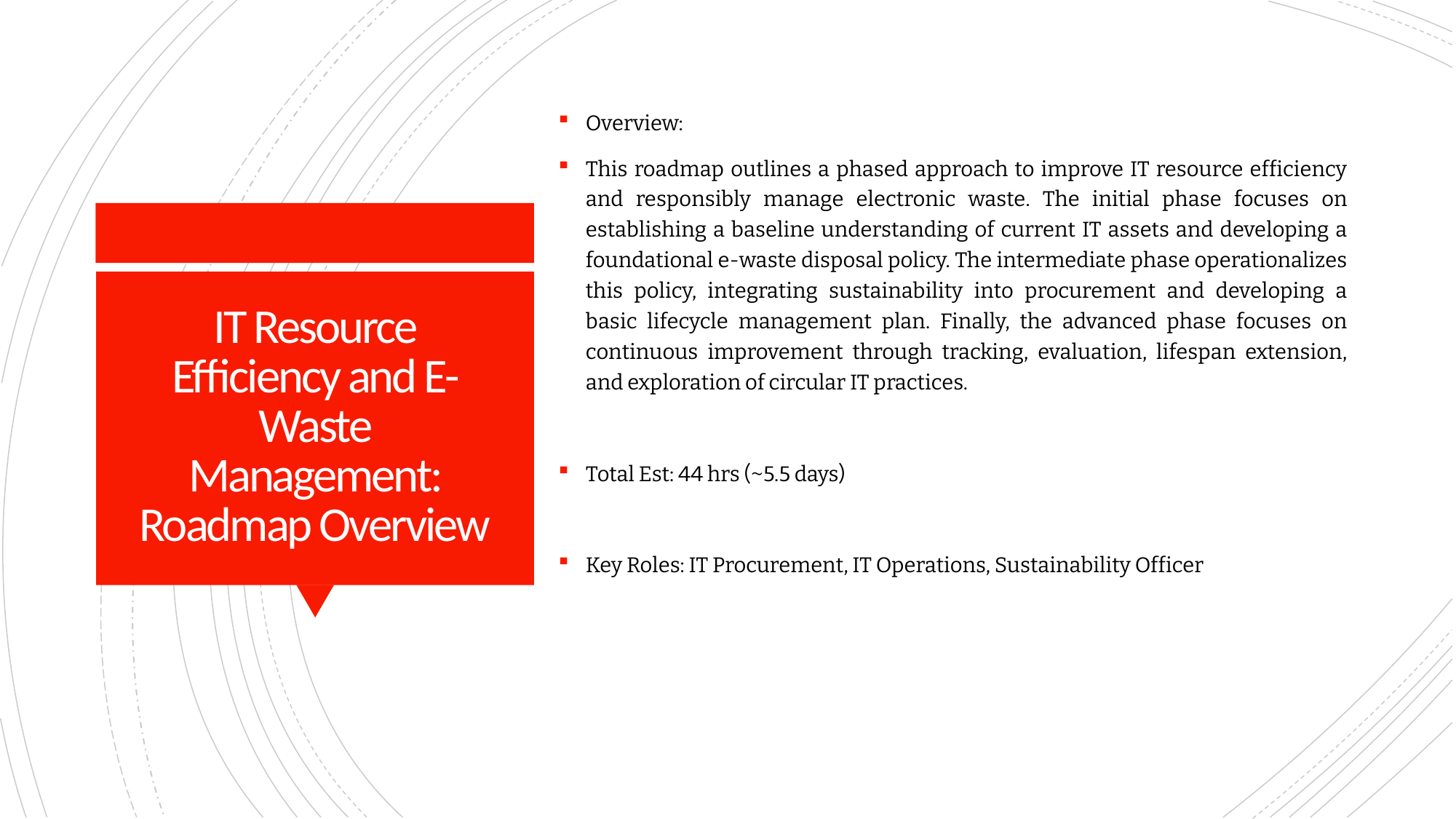

Overview:
This roadmap outlines a phased approach to improve IT resource efficiency and responsibly manage electronic waste. The initial phase focuses on establishing a baseline understanding of current IT assets and developing a foundational e-waste disposal policy. The intermediate phase operationalizes this policy, integrating sustainability into procurement and developing a basic lifecycle management plan. Finally, the advanced phase focuses on continuous improvement through tracking, evaluation, lifespan extension, and exploration of circular IT practices.

Total Est: 44 hrs (~5.5 days)

Key Roles: IT Procurement, IT Operations, Sustainability Officer
# IT Resource Efficiency and E-Waste Management: Roadmap Overview